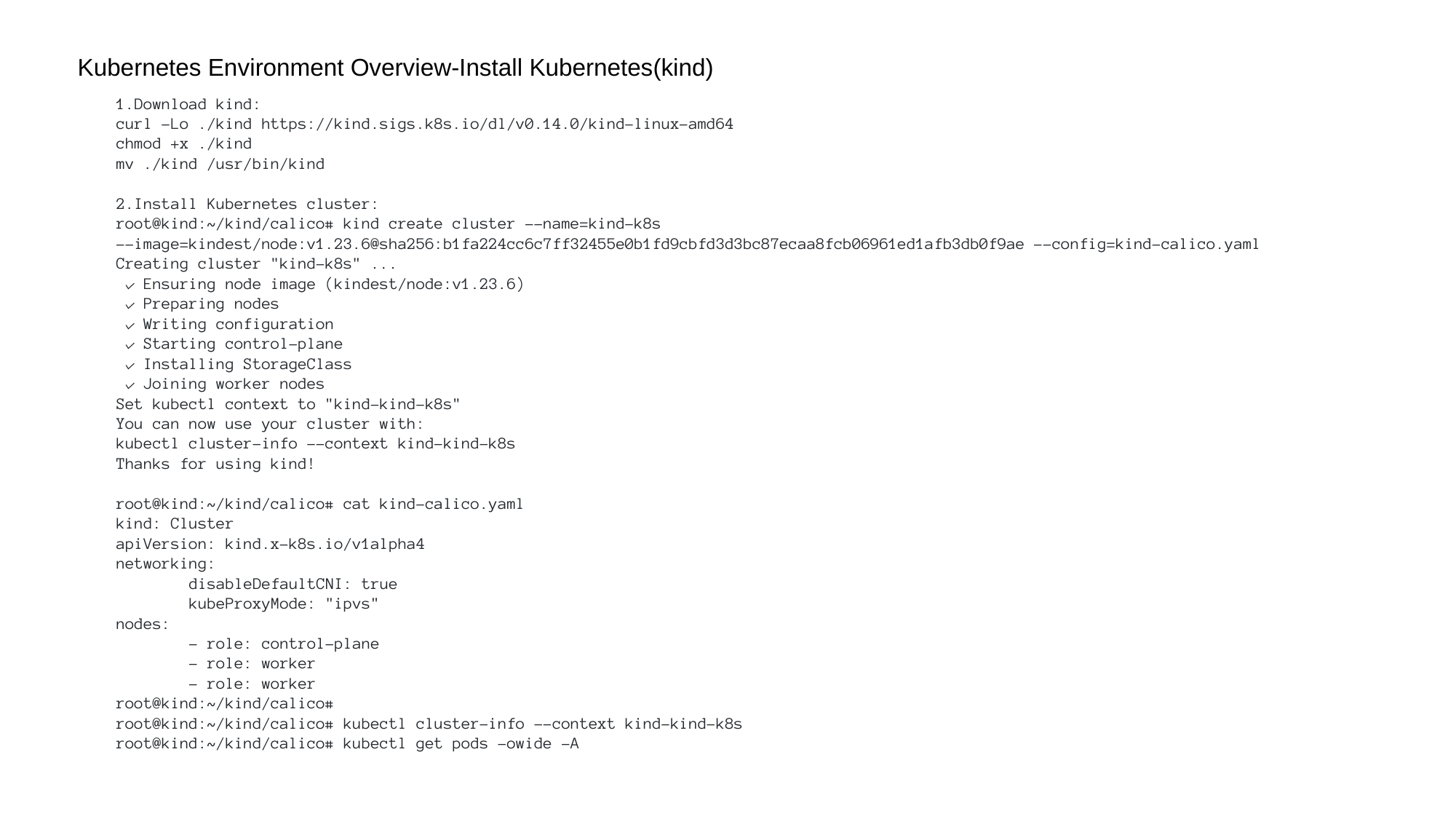

Kubernetes Environment Overview-Install Kubernetes(kind)
1.Download kind:
curl -Lo ./kind https://kind.sigs.k8s.io/dl/v0.14.0/kind-linux-amd64
chmod +x ./kind
mv ./kind /usr/bin/kind

2.Install Kubernetes cluster:
root@kind:~/kind/calico# kind create cluster --name=kind-k8s --image=kindest/node:v1.23.6@sha256:b1fa224cc6c7ff32455e0b1fd9cbfd3d3bc87ecaa8fcb06961ed1afb3db0f9ae --config=kind-calico.yaml
Creating cluster "kind-k8s" ...
 ✓ Ensuring node image (kindest/node:v1.23.6)
 ✓ Preparing nodes
 ✓ Writing configuration
 ✓ Starting control-plane️
 ✓ Installing StorageClass
 ✓ Joining worker nodes
Set kubectl context to "kind-kind-k8s"
You can now use your cluster with:
kubectl cluster-info --context kind-kind-k8s
Thanks for using kind!

root@kind:~/kind/calico# cat kind-calico.yaml
kind: Cluster
apiVersion: kind.x-k8s.io/v1alpha4
networking:
        disableDefaultCNI: true
        kubeProxyMode: "ipvs"
nodes:
        - role: control-plane
        - role: worker
        - role: worker
root@kind:~/kind/calico#
root@kind:~/kind/calico# kubectl cluster-info --context kind-kind-k8s
root@kind:~/kind/calico# kubectl get pods -owide -A